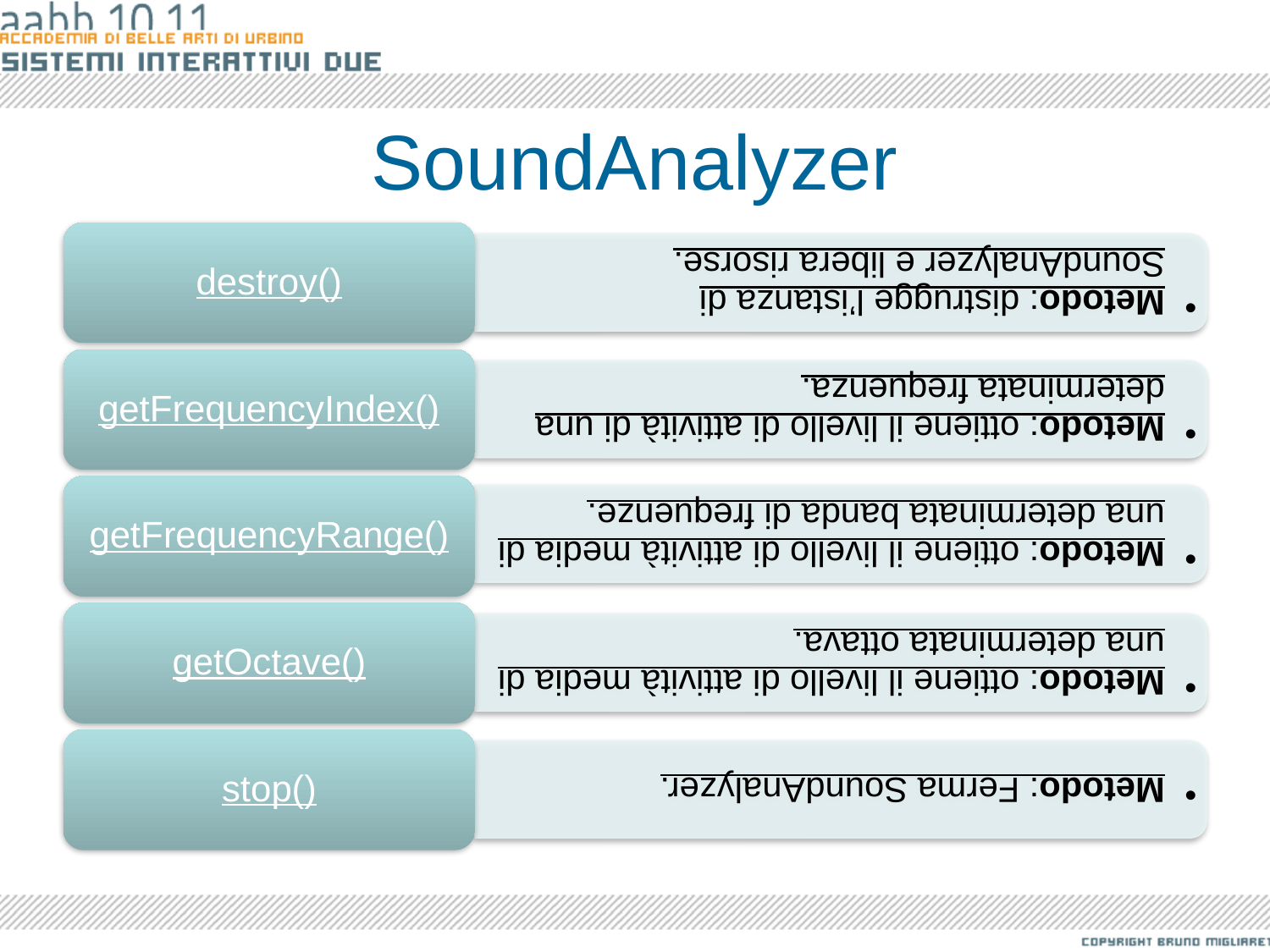

# SoundAnalyzer
Metodo: distrugge l’istanza di SoundAnalyzer e libera risorse.
destroy()
Metodo: ottiene il livello di attività di una determinata frequenza.
getFrequencyIndex()
Metodo: ottiene il livello di attività media di una determinata banda di frequenze.
getFrequencyRange()
Metodo: ottiene il livello di attività media di una determinata ottava.
getOctave()
Metodo: Ferma SoundAnalyzer.
stop()